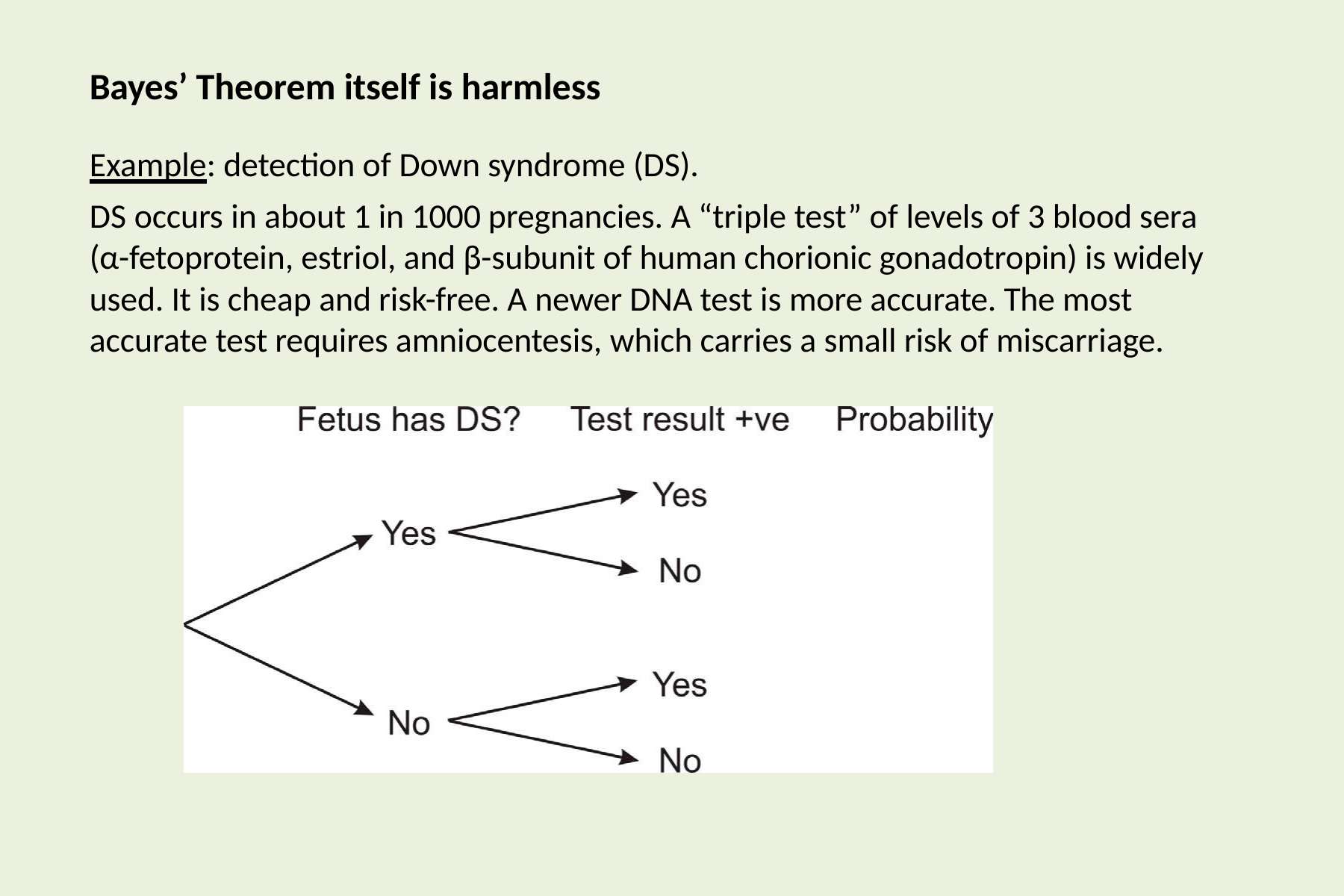

# Bayes’ Theorem itself is harmless
Example: detection of Down syndrome (DS).
DS occurs in about 1 in 1000 pregnancies. A “triple test” of levels of 3 blood sera  (α-fetoprotein, estriol, and β-subunit of human chorionic gonadotropin) is widely  used. It is cheap and risk-free. A newer DNA test is more accurate. The most  accurate test requires amniocentesis, which carries a small risk of miscarriage.